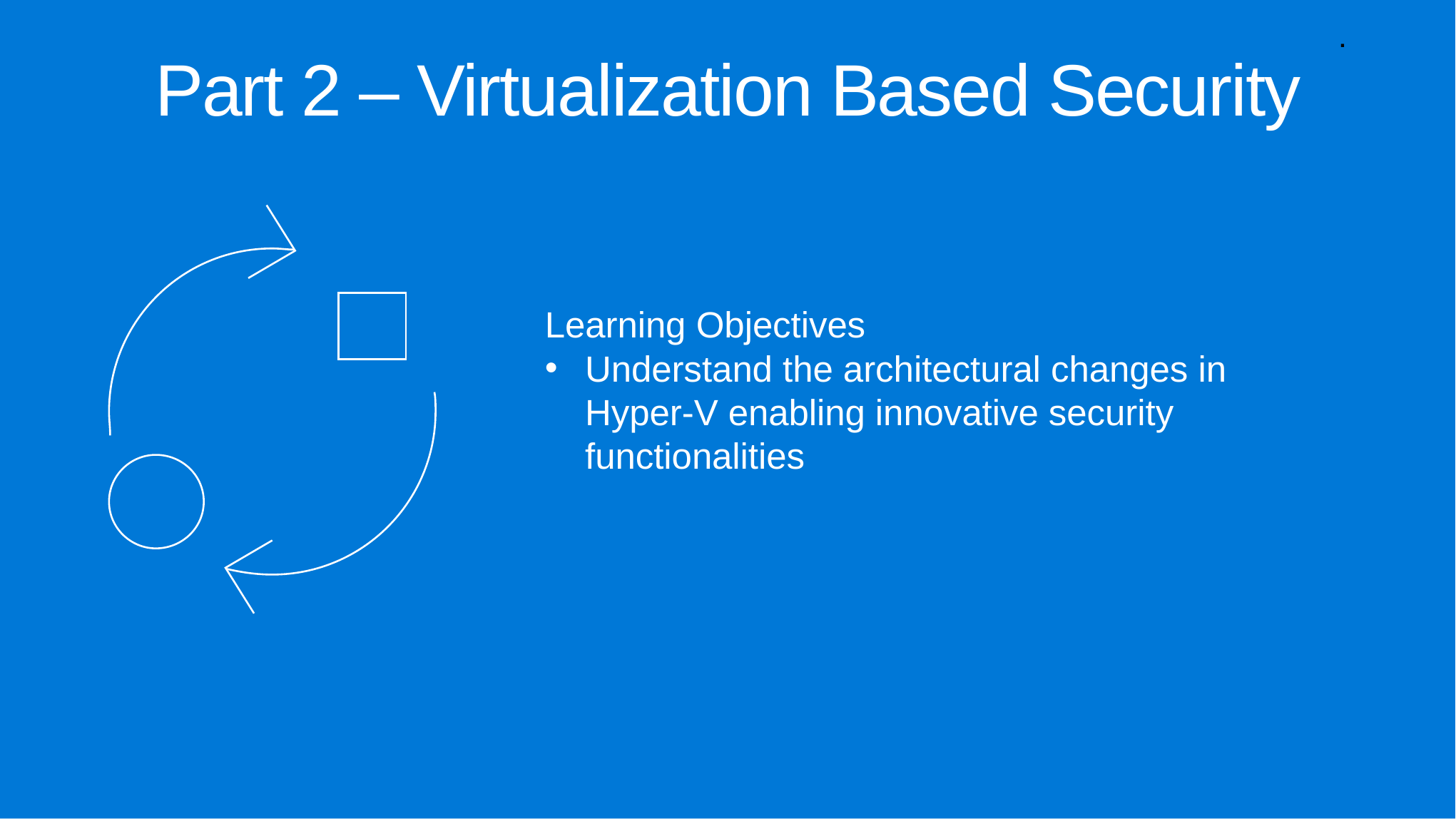

.
Part 2 – Virtualization Based Security

Learning Objectives
Understand the architectural changes in Hyper-V enabling innovative security functionalities